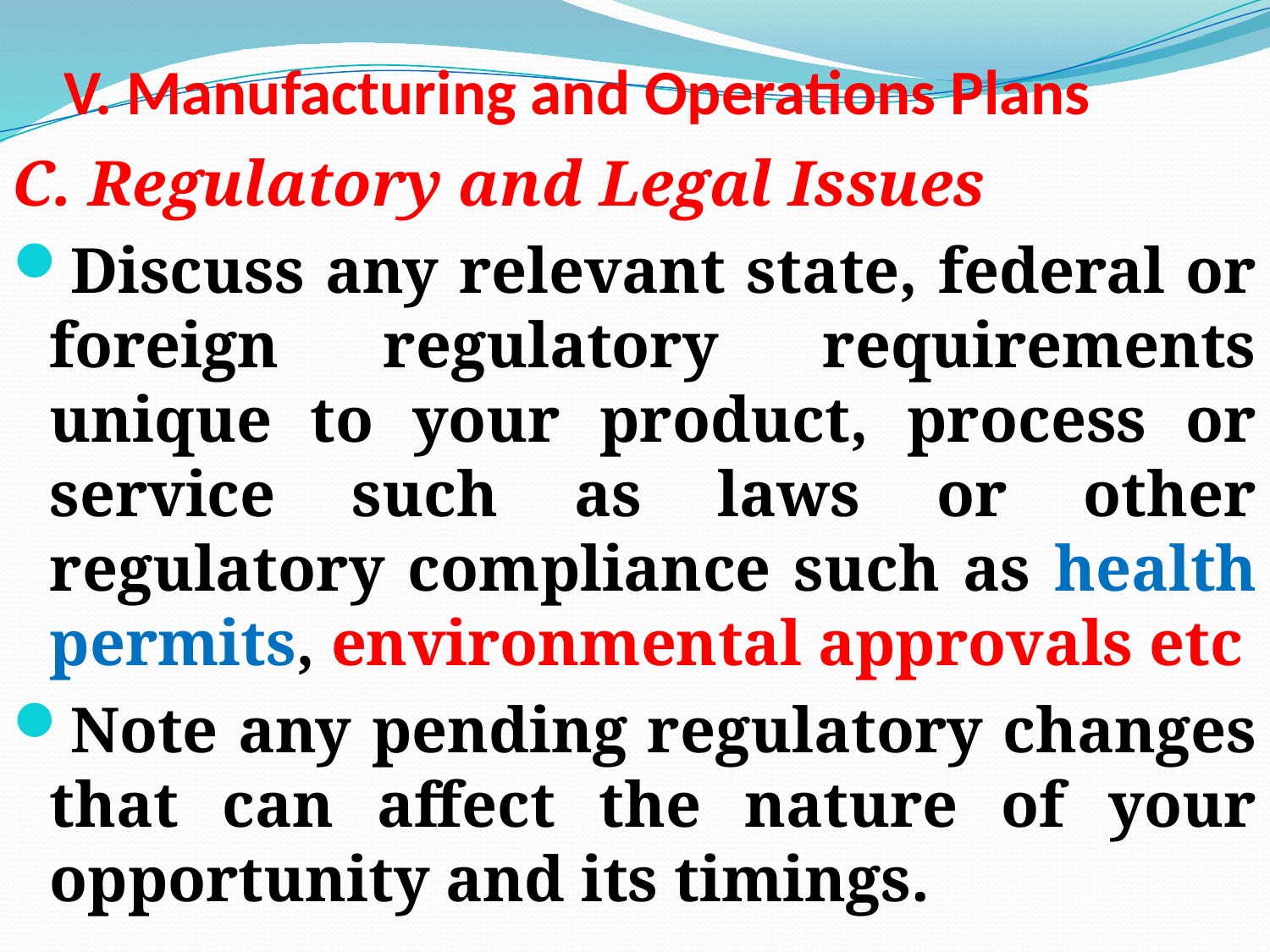

# V. Manufacturing and Operations Plans
C. Regulatory and Legal Issues
Discuss any relevant state, federal or foreign regulatory requirements unique to your product, process or service such as laws or other regulatory compliance such as health permits, environmental approvals etc
Note any pending regulatory changes that can affect the nature of your opportunity and its timings.